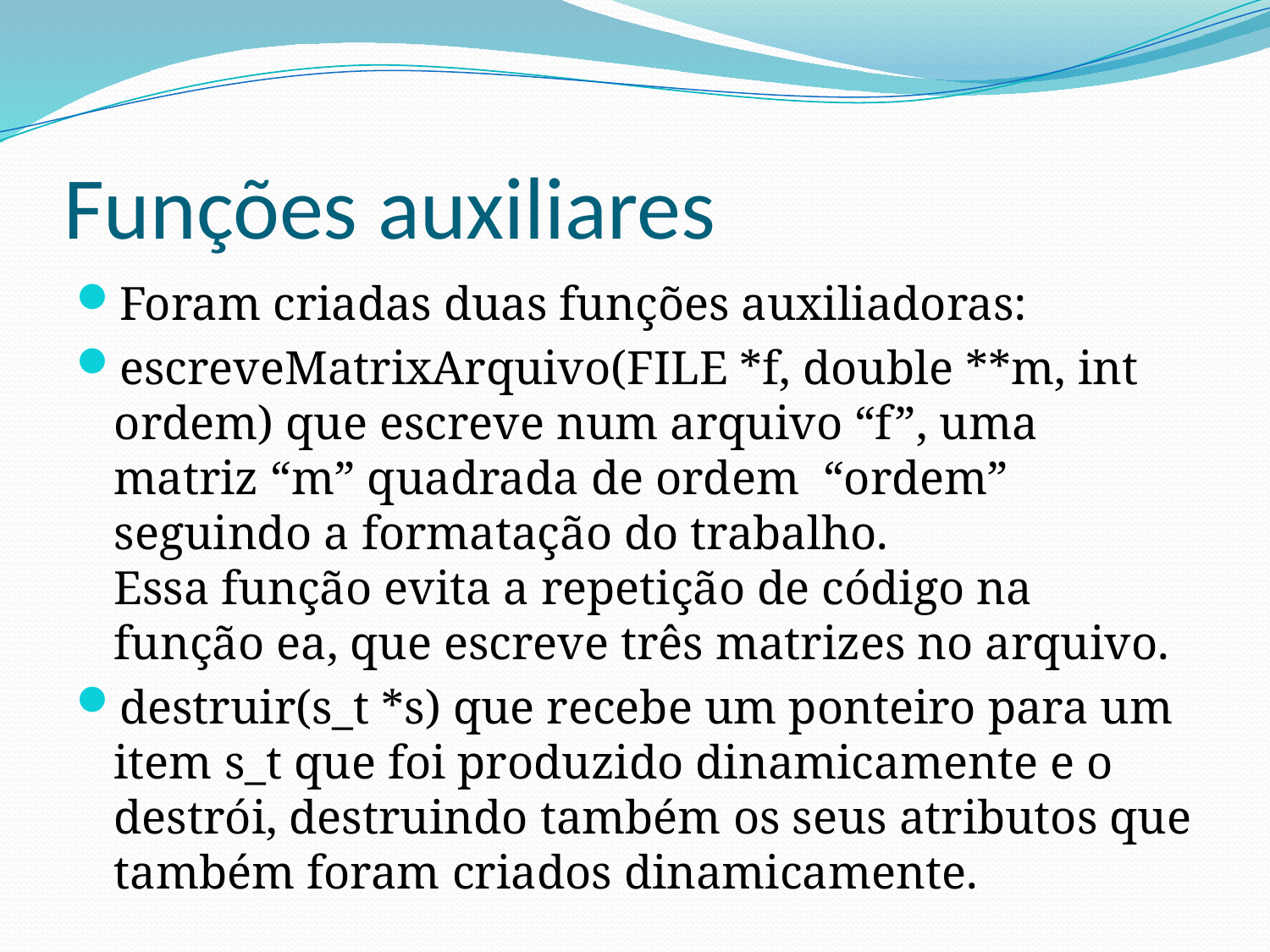

# Funções auxiliares
Foram criadas duas funções auxiliadoras:
escreveMatrixArquivo(FILE *f, double **m, int ordem) que escreve num arquivo “f”, uma matriz “m” quadrada de ordem  “ordem” seguindo a formatação do trabalho.
Essa função evita a repetição de código na função ea, que escreve três matrizes no arquivo.
destruir(s_t *s) que recebe um ponteiro para um item s_t que foi produzido dinamicamente e o destrói, destruindo também os seus atributos que também foram criados dinamicamente.